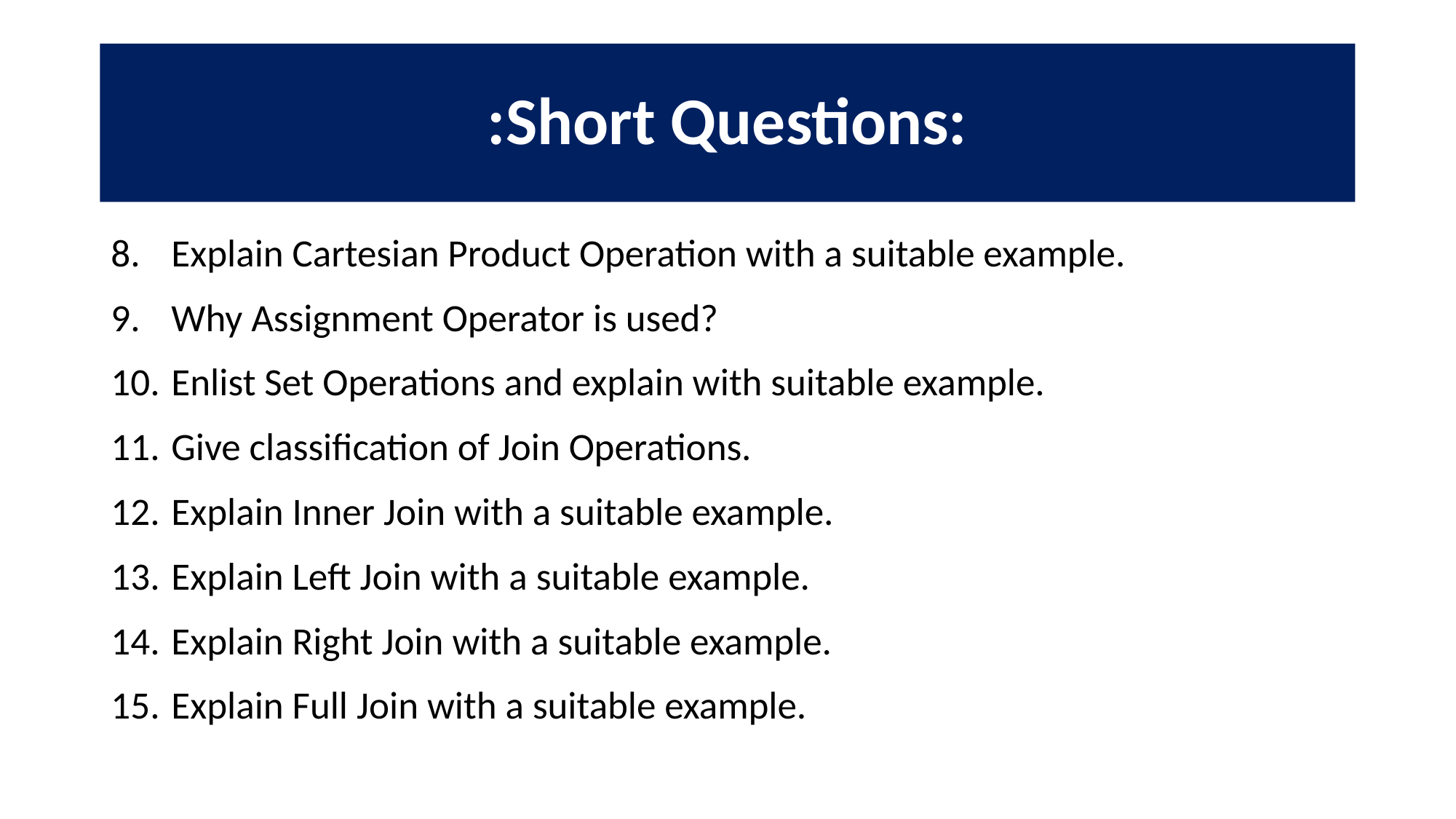

# :Short Questions:
Explain Cartesian Product Operation with a suitable example.
Why Assignment Operator is used?
Enlist Set Operations and explain with suitable example.
Give classification of Join Operations.
Explain Inner Join with a suitable example.
Explain Left Join with a suitable example.
Explain Right Join with a suitable example.
Explain Full Join with a suitable example.